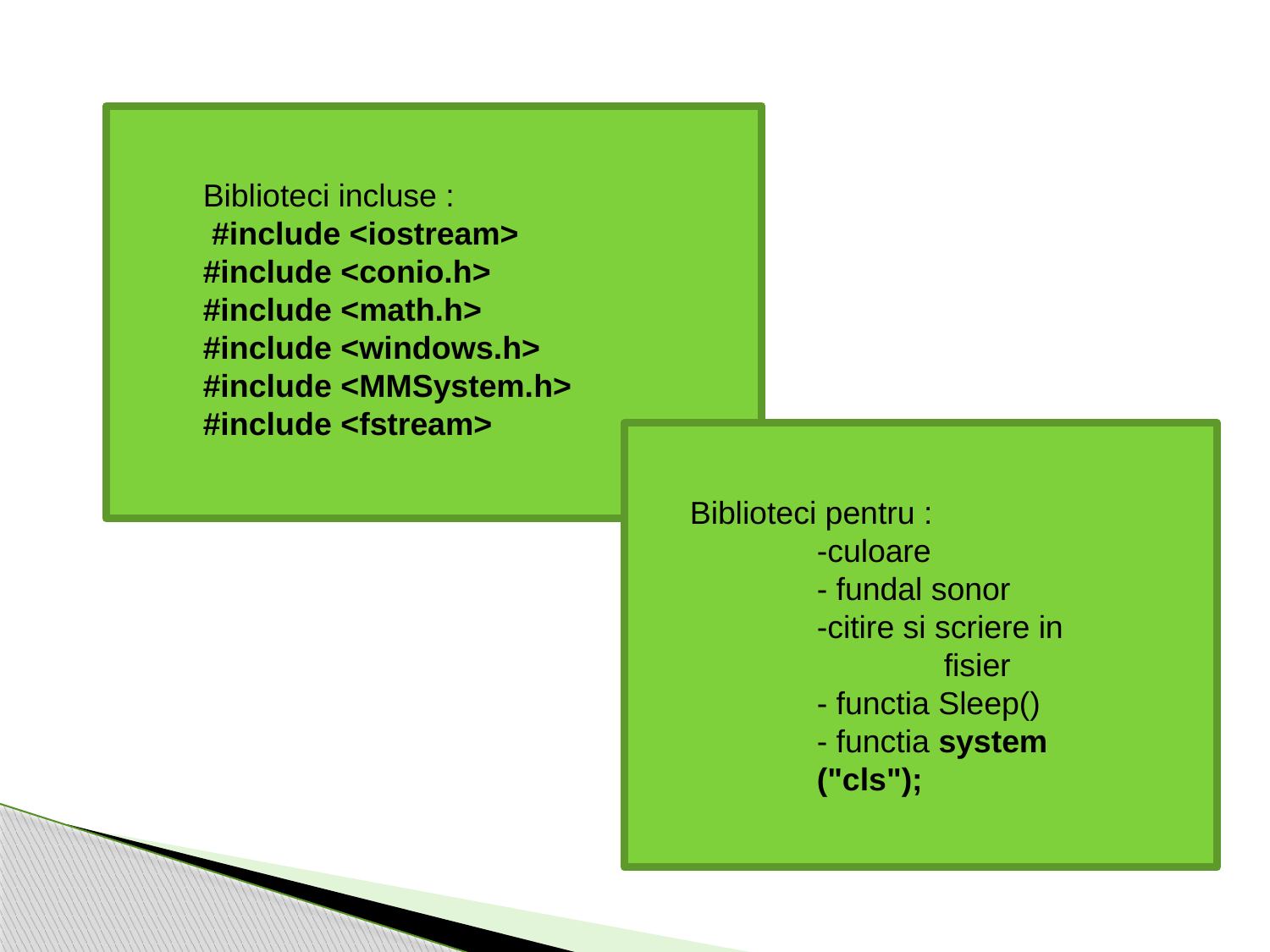

Biblioteci incluse :
 #include <iostream>
#include <conio.h>
#include <math.h>
#include <windows.h>
#include <MMSystem.h>
#include <fstream>

Biblioteci pentru :
	-culoare
	- fundal sonor
	-citire si scriere in 		fisier
	- functia Sleep()
	- functia system 		("cls");